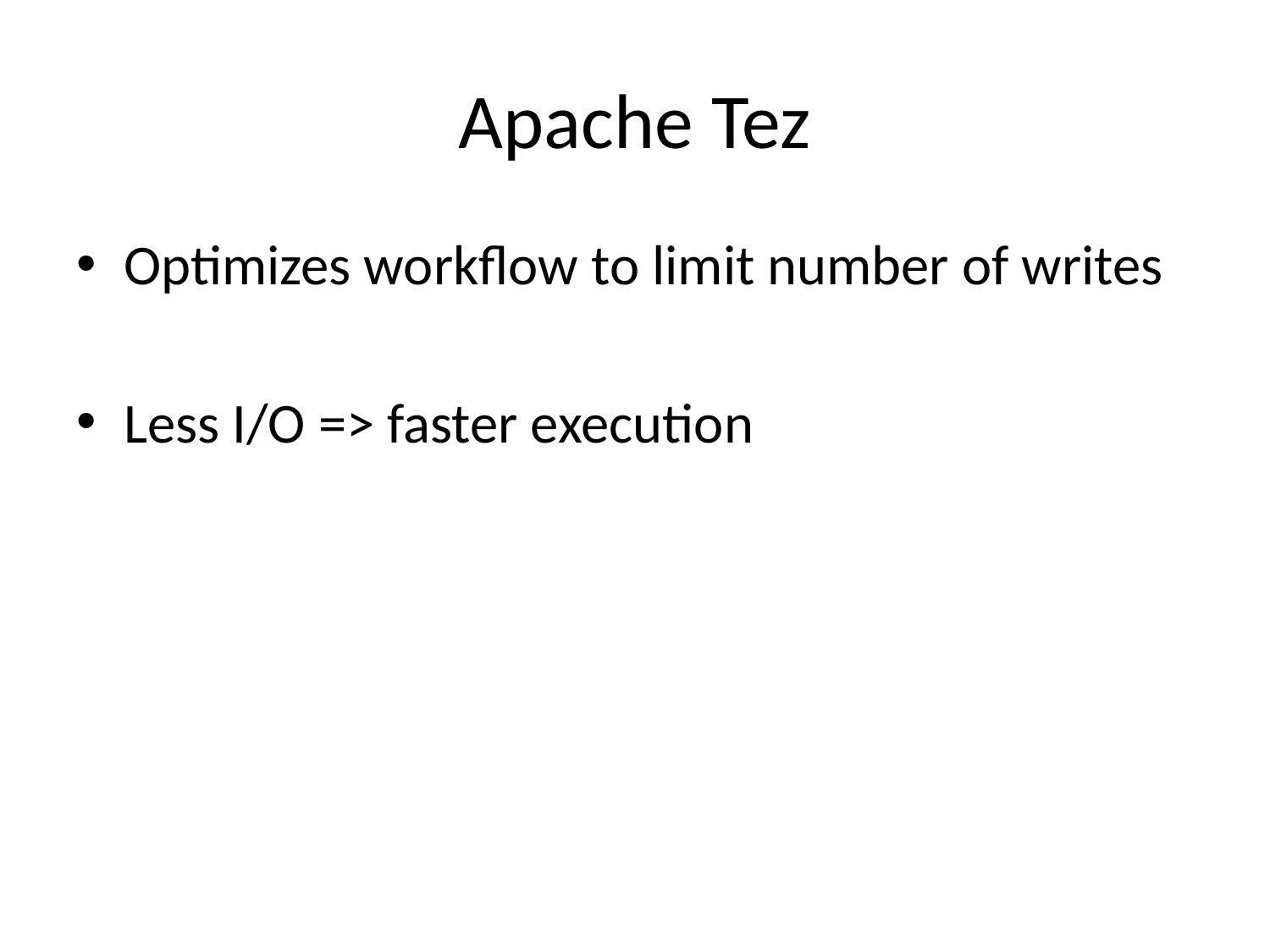

# Apache Tez
Optimizes workflow to limit number of writes

Less I/O => faster execution